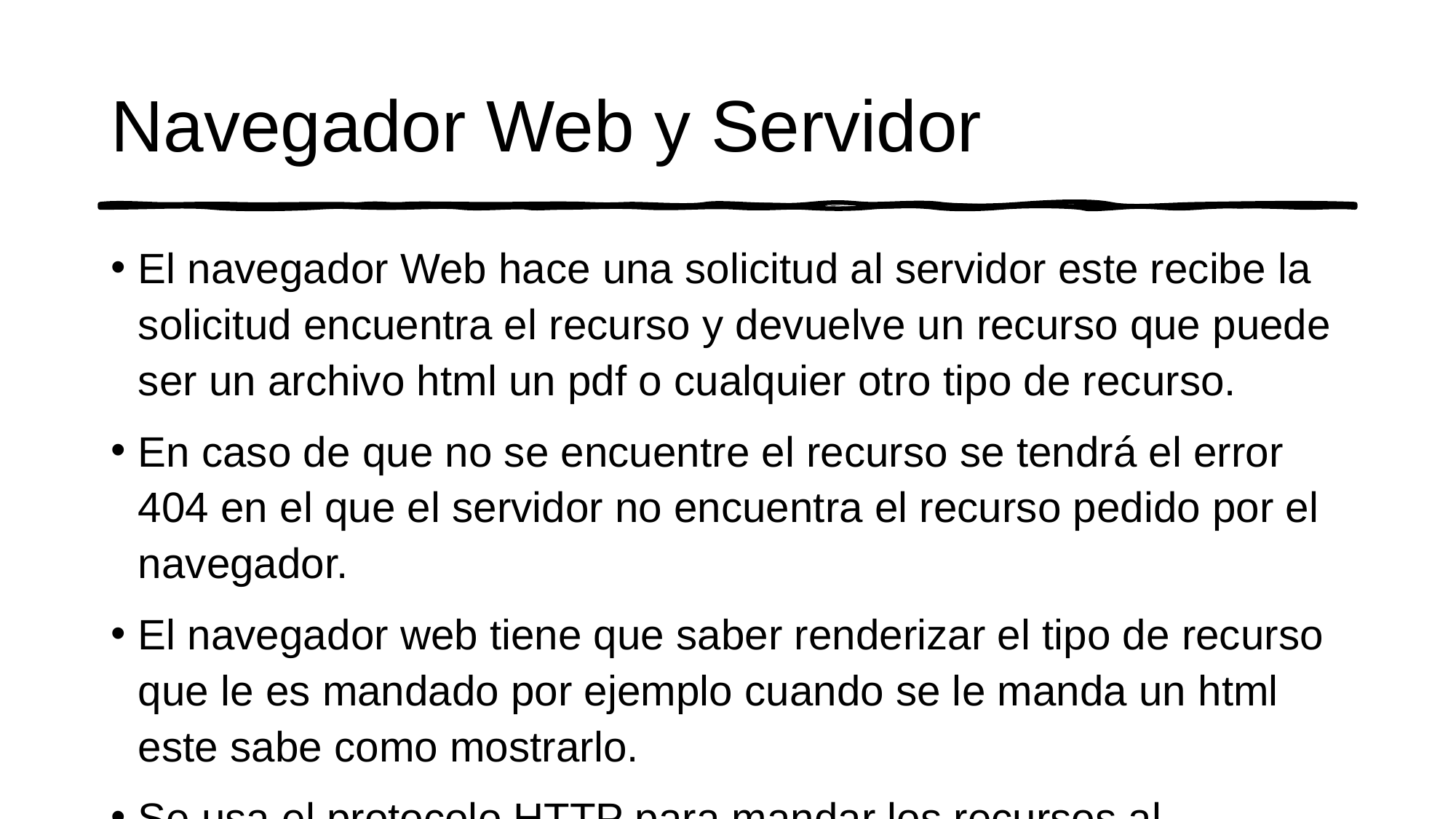

# Navegador Web y Servidor
El navegador Web hace una solicitud al servidor este recibe la solicitud encuentra el recurso y devuelve un recurso que puede ser un archivo html un pdf o cualquier otro tipo de recurso.
En caso de que no se encuentre el recurso se tendrá el error 404 en el que el servidor no encuentra el recurso pedido por el navegador.
El navegador web tiene que saber renderizar el tipo de recurso que le es mandado por ejemplo cuando se le manda un html este sabe como mostrarlo.
Se usa el protocolo HTTP para mandar los recursos al navegador al igual que la solicitud al servidor.